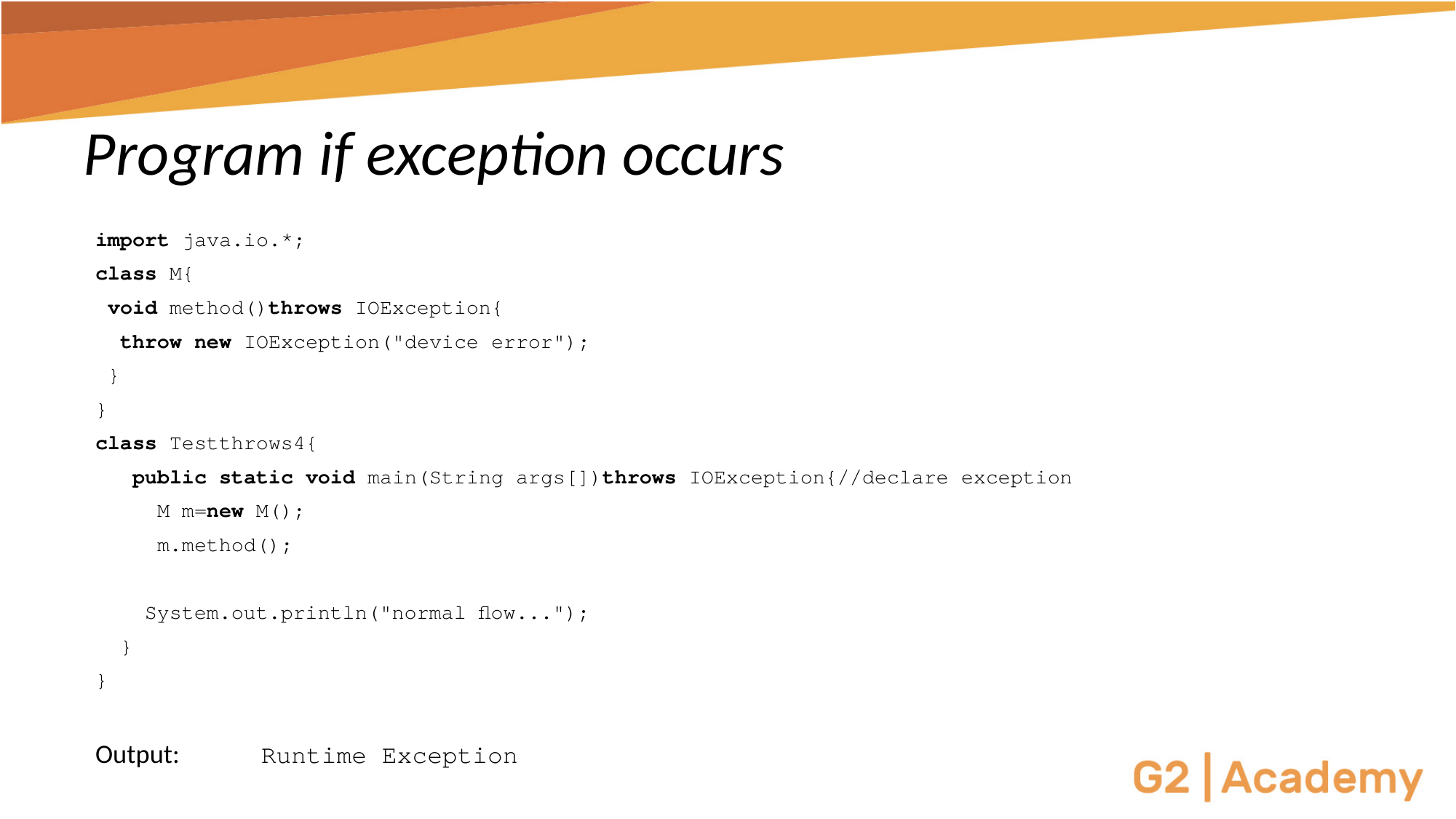

# Program if exception occurs
import java.io.*;
class M{
 void method()throws IOException{
  throw new IOException("device error");
 }
}
class Testthrows4{
   public static void main(String args[])throws IOException{//declare exception
     M m=new M();
     m.method();

    System.out.println("normal flow...");
  }
}

Output:		Runtime Exception